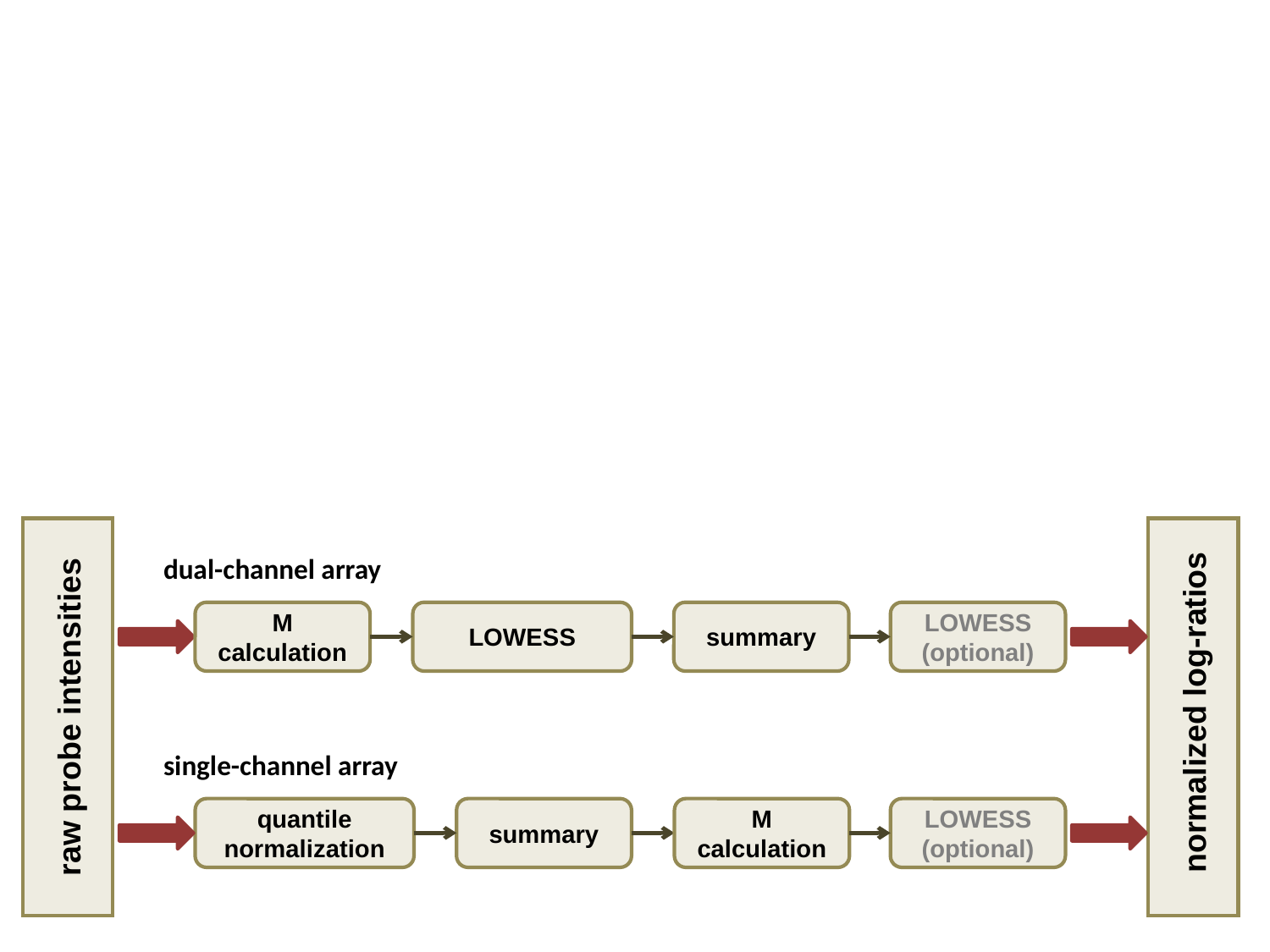

dual-channel array
LOWESS
M calculation
summary
LOWESS
(optional)

raw probe intensities
 normalized log-ratios
single-channel array
quantile
normalization
summary
M calculation
LOWESS
(optional)